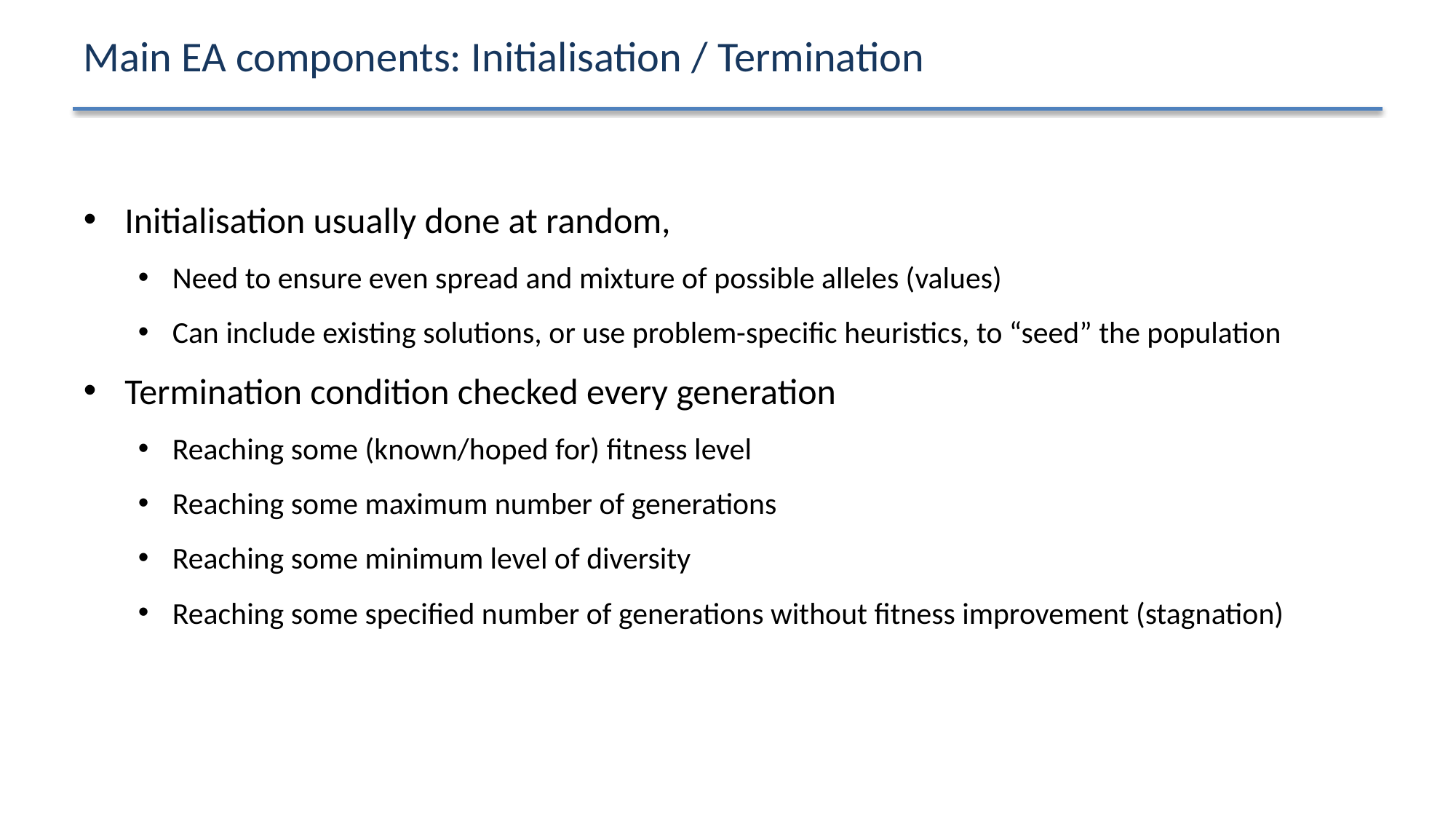

# Main EA components: Initialisation / Termination
Initialisation usually done at random,
Need to ensure even spread and mixture of possible alleles (values)
Can include existing solutions, or use problem-specific heuristics, to “seed” the population
Termination condition checked every generation
Reaching some (known/hoped for) fitness level
Reaching some maximum number of generations
Reaching some minimum level of diversity
Reaching some specified number of generations without fitness improvement (stagnation)